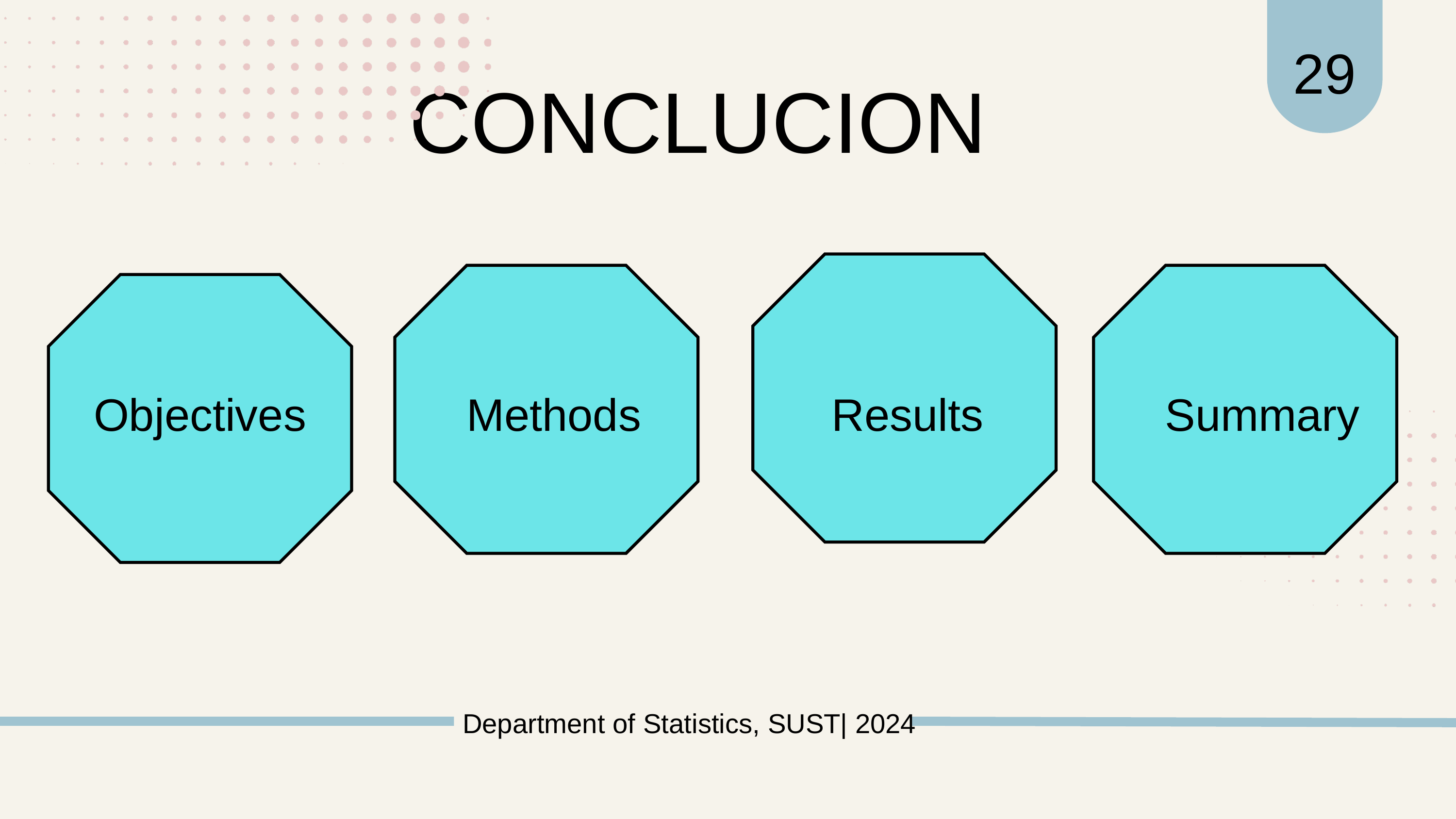

29

CONCLUCION

Objectives
Methods
Results
Summary

Department of Statistics, SUST| 2024